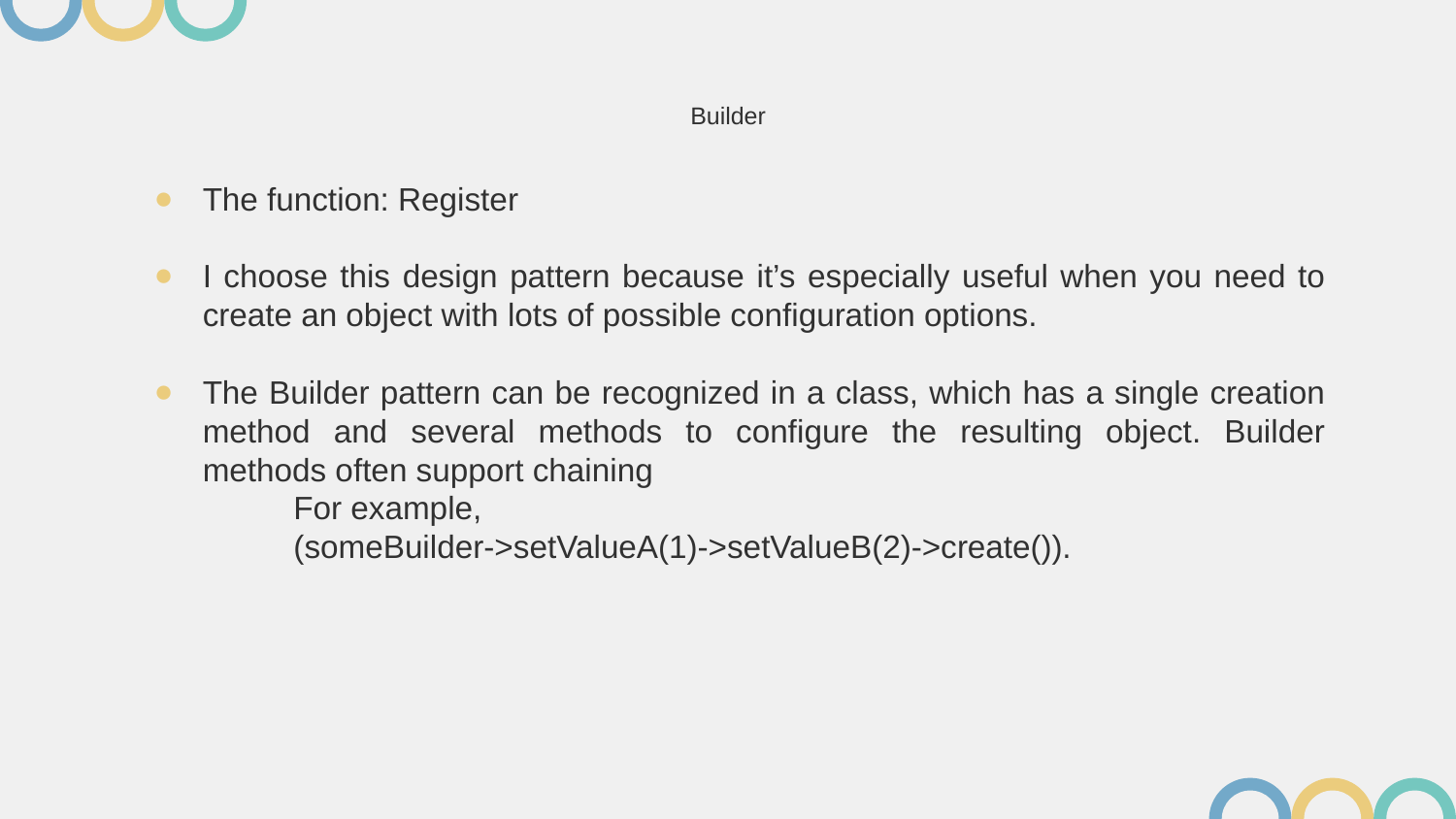

# Builder
The function: Register

I choose this design pattern because it’s especially useful when you need to create an object with lots of possible configuration options.

The Builder pattern can be recognized in a class, which has a single creation method and several methods to configure the resulting object. Builder methods often support chaining
	For example,
	(someBuilder->setValueA(1)->setValueB(2)->create()).